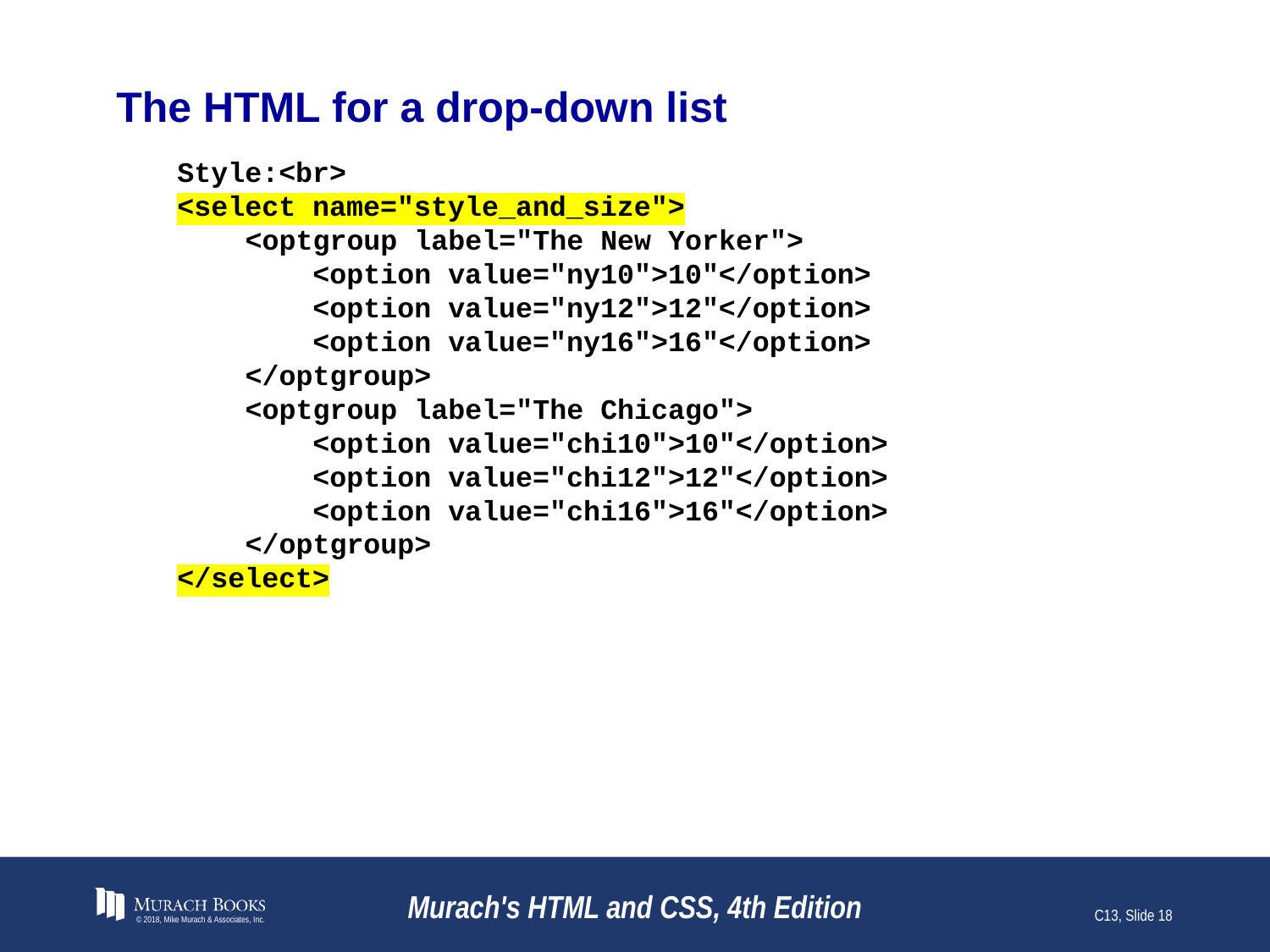

# The HTML for a drop-down list
Style:<br>
<select name="style_and_size">
    <optgroup label="The New Yorker">
        <option value="ny10">10"</option>
        <option value="ny12">12"</option>
        <option value="ny16">16"</option>
    </optgroup>
    <optgroup label="The Chicago">
        <option value="chi10">10"</option>
        <option value="chi12">12"</option>
        <option value="chi16">16"</option>
    </optgroup>
</select>

© 2018, Mike Murach & Associates, Inc.
Murach's HTML and CSS, 4th Edition

C13, Slide 18